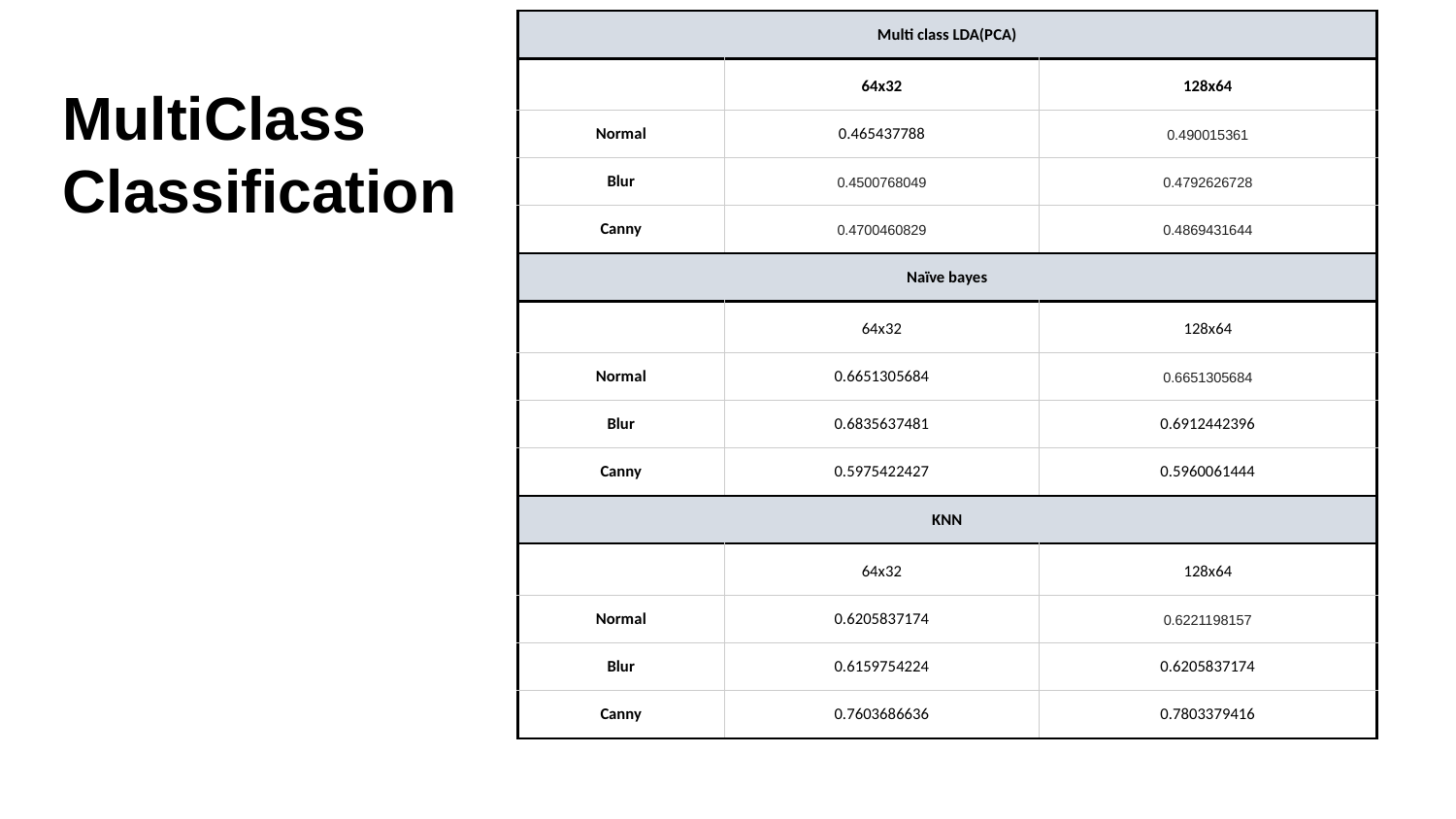

| Multi class LDA(PCA) |  |  |
| --- | --- | --- |
|  | 64x32 | 128x64 |
| Normal | 0.465437788 | 0.490015361 |
| Blur | 0.4500768049 | 0.4792626728 |
| Canny | 0.4700460829 | 0.4869431644 |
| Naïve bayes |  |  |
|  | 64x32 | 128x64 |
| Normal | 0.6651305684 | 0.6651305684 |
| Blur | 0.6835637481 | 0.6912442396 |
| Canny | 0.5975422427 | 0.5960061444 |
| KNN |  |  |
|  | 64x32 | 128x64 |
| Normal | 0.6205837174 | 0.6221198157 |
| Blur | 0.6159754224 | 0.6205837174 |
| Canny | 0.7603686636 | 0.7803379416 |
# MultiClass
Classification